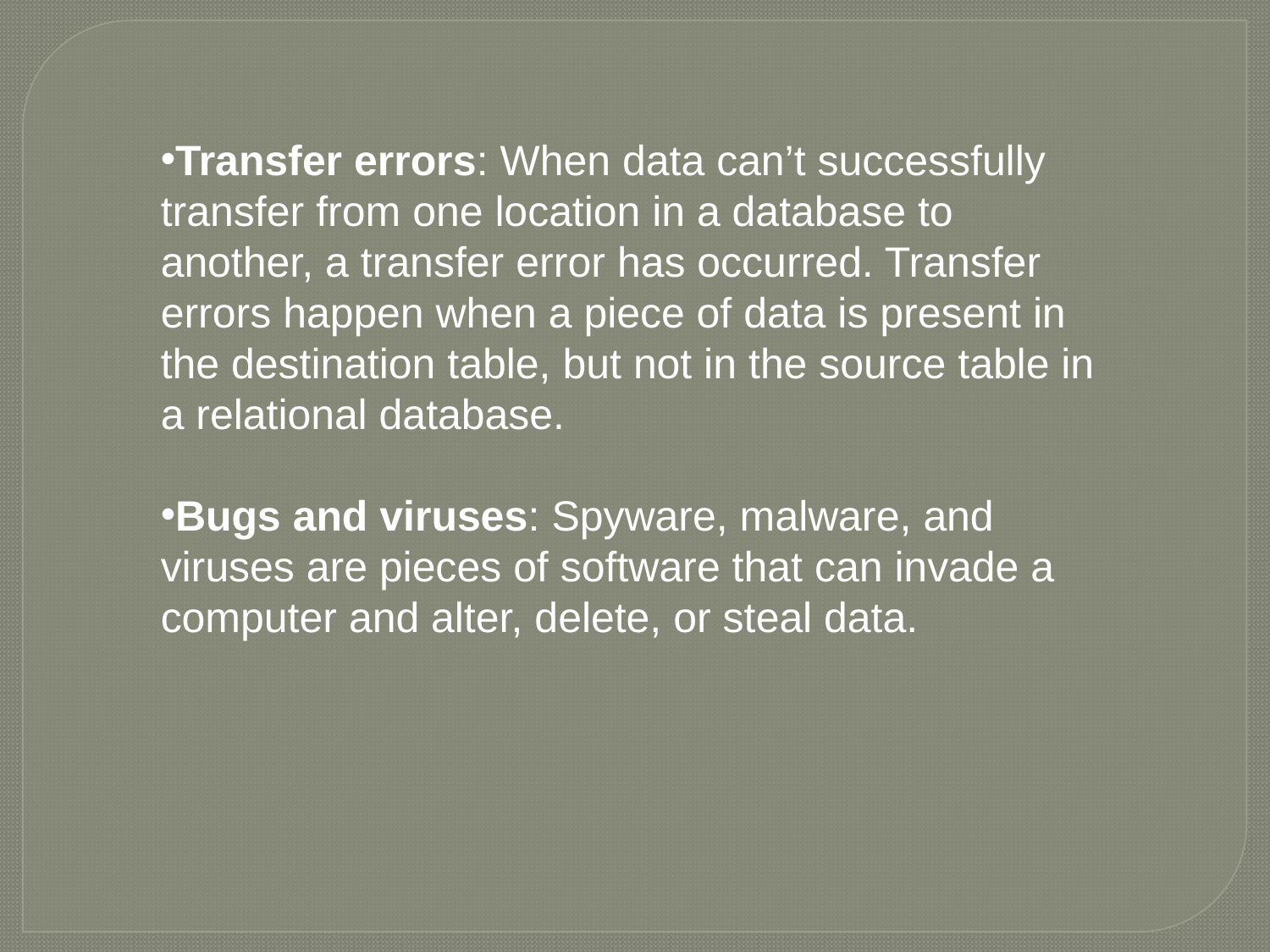

Transfer errors: When data can’t successfully transfer from one location in a database to another, a transfer error has occurred. Transfer errors happen when a piece of data is present in the destination table, but not in the source table in a relational database.

Bugs and viruses: Spyware, malware, and viruses are pieces of software that can invade a computer and alter, delete, or steal data.